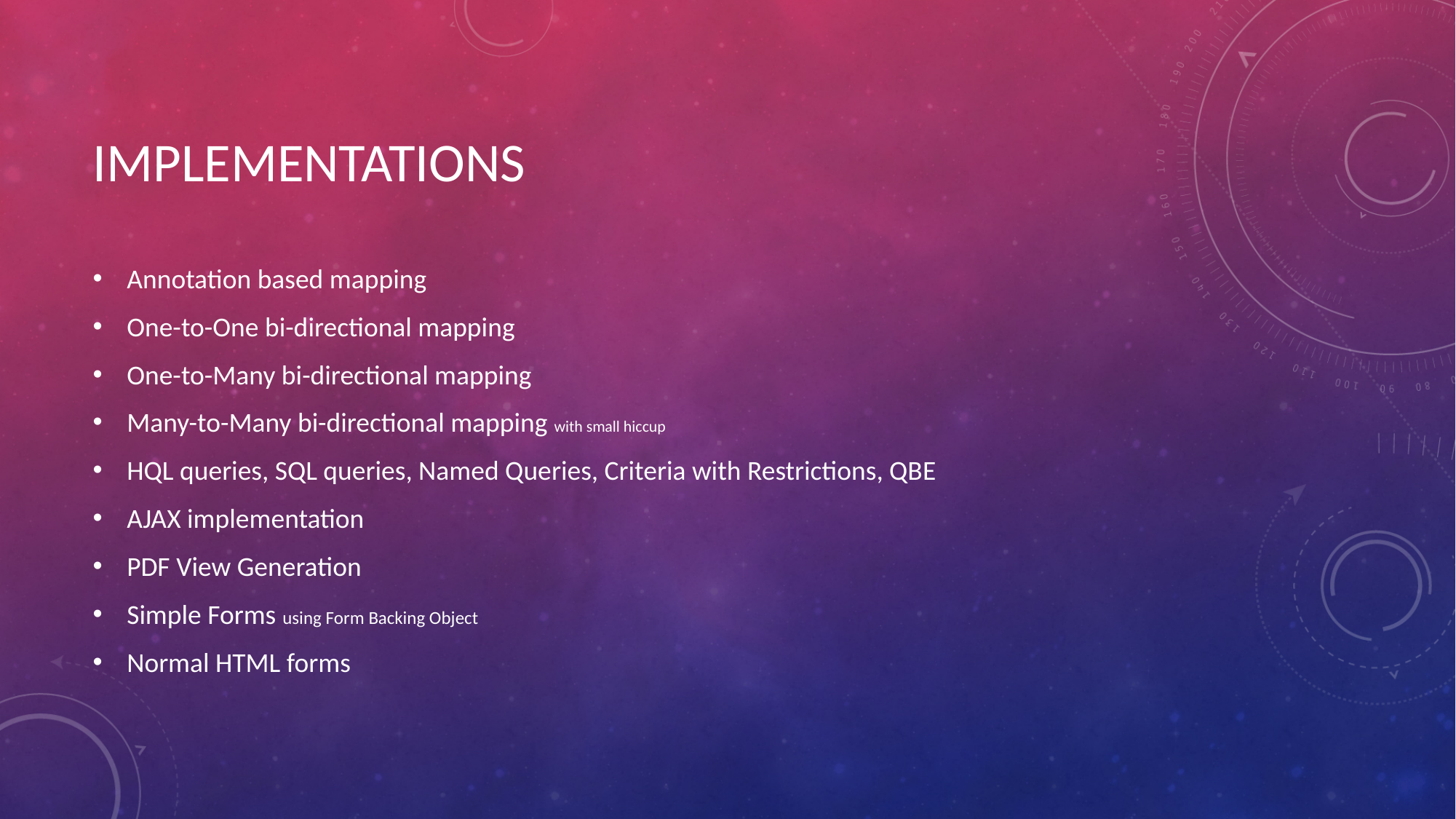

# Implementations
Annotation based mapping
One-to-One bi-directional mapping
One-to-Many bi-directional mapping
Many-to-Many bi-directional mapping with small hiccup
HQL queries, SQL queries, Named Queries, Criteria with Restrictions, QBE
AJAX implementation
PDF View Generation
Simple Forms using Form Backing Object
Normal HTML forms